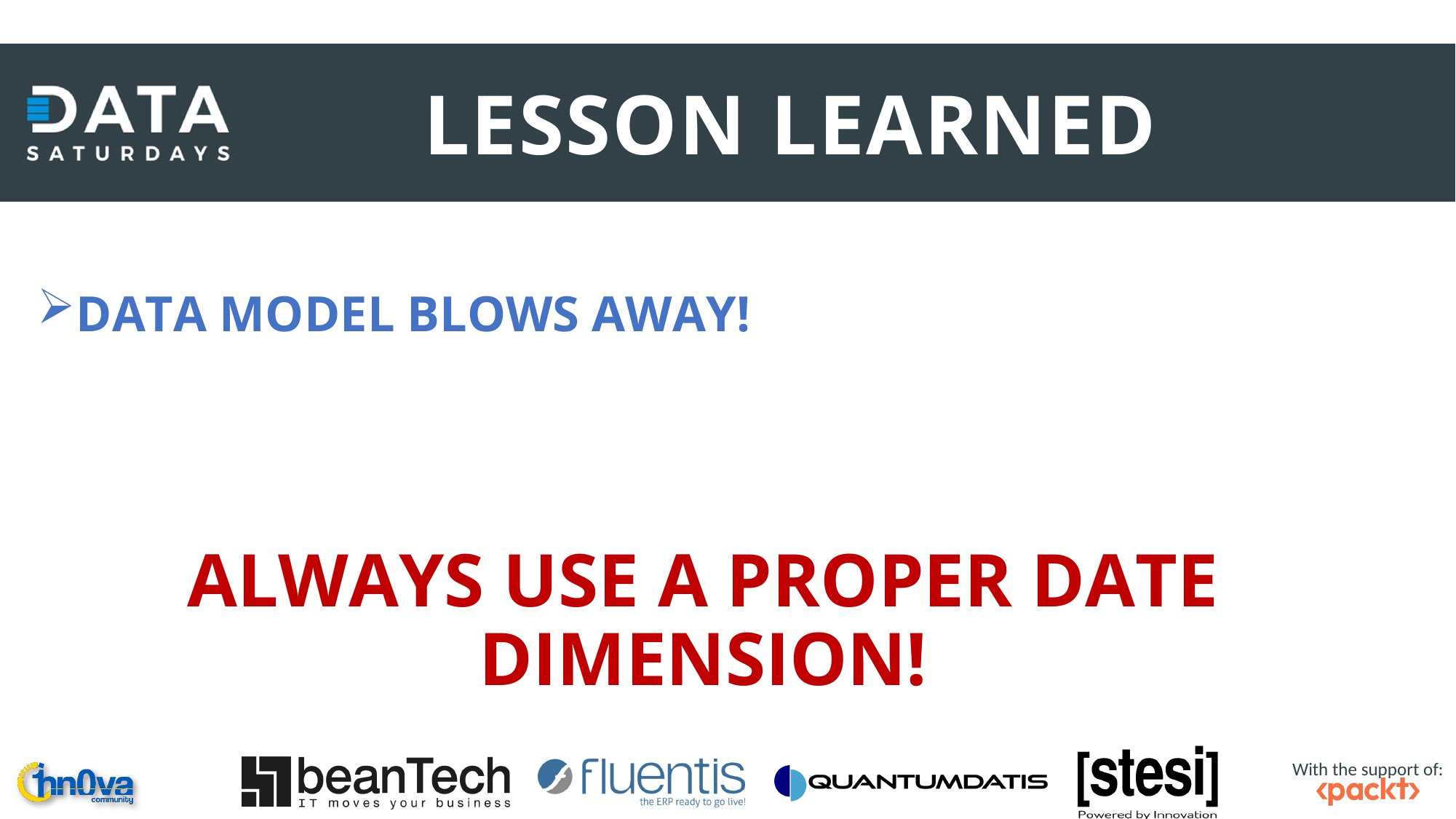

LESSON LEARNED
DATA MODEL BLOWS AWAY!
ALWAYS USE A PROPER DATE DIMENSION!